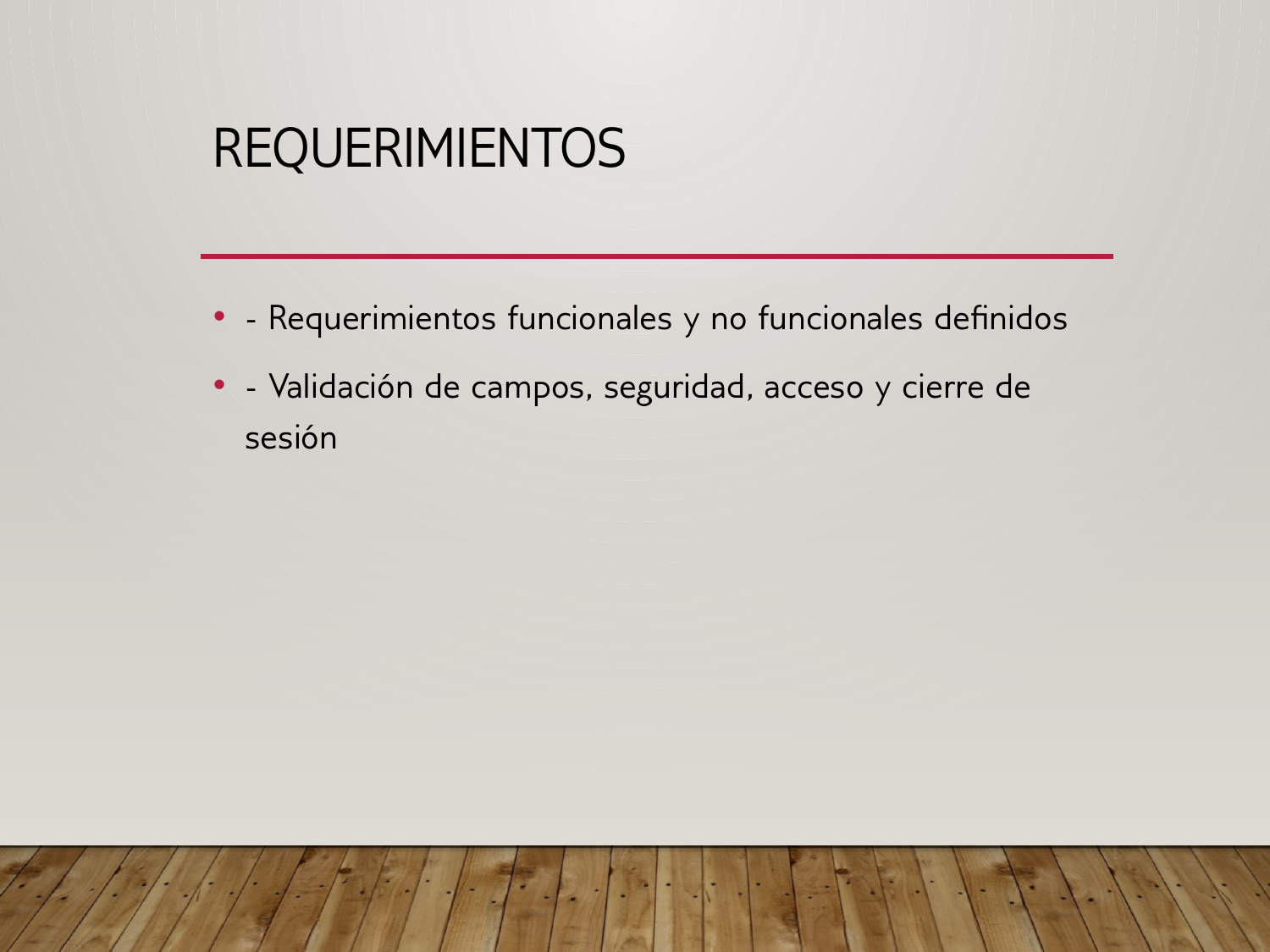

# Requerimientos
- Requerimientos funcionales y no funcionales definidos
- Validación de campos, seguridad, acceso y cierre de sesión